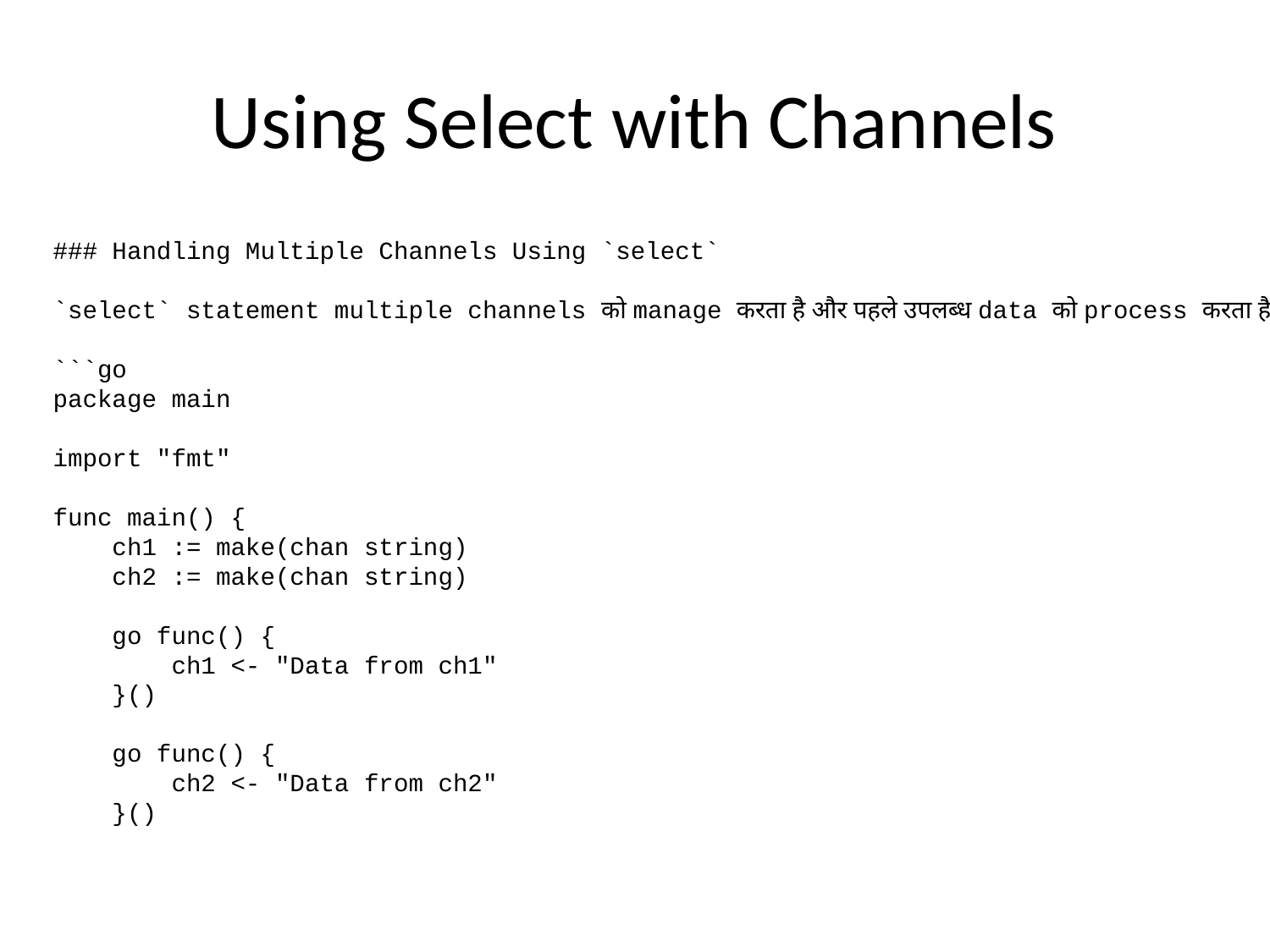

# Using Select with Channels

### Handling Multiple Channels Using `select` `select` statement multiple channels को manage करता है और पहले उपलब्ध data को process करता है। ```go package main import "fmt" func main() { ch1 := make(chan string) ch2 := make(chan string) go func() { ch1 <- "Data from ch1" }() go func() { ch2 <- "Data from ch2" }()